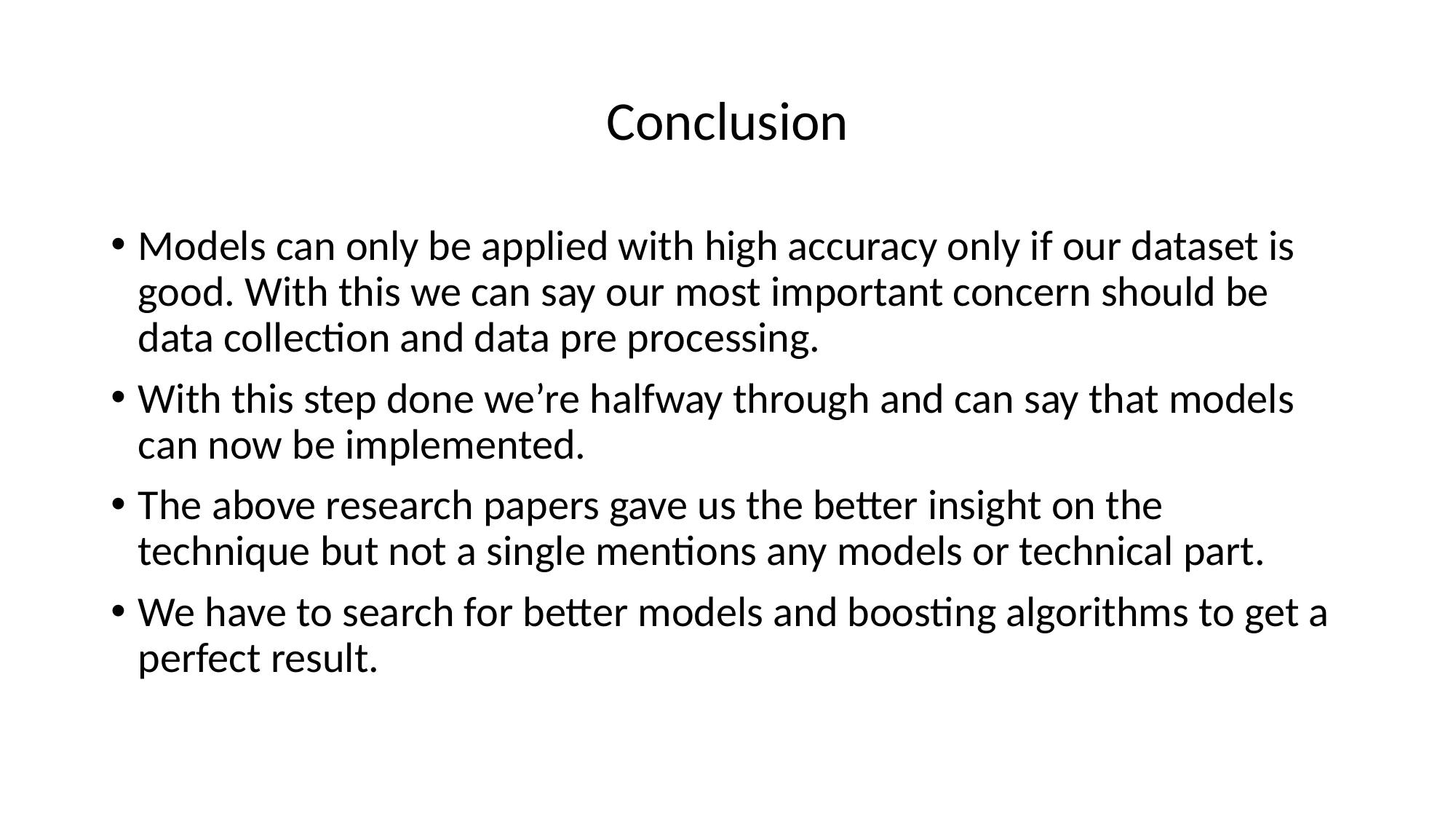

# Conclusion
Models can only be applied with high accuracy only if our dataset is good. With this we can say our most important concern should be data collection and data pre processing.
With this step done we’re halfway through and can say that models can now be implemented.
The above research papers gave us the better insight on the technique but not a single mentions any models or technical part.
We have to search for better models and boosting algorithms to get a perfect result.